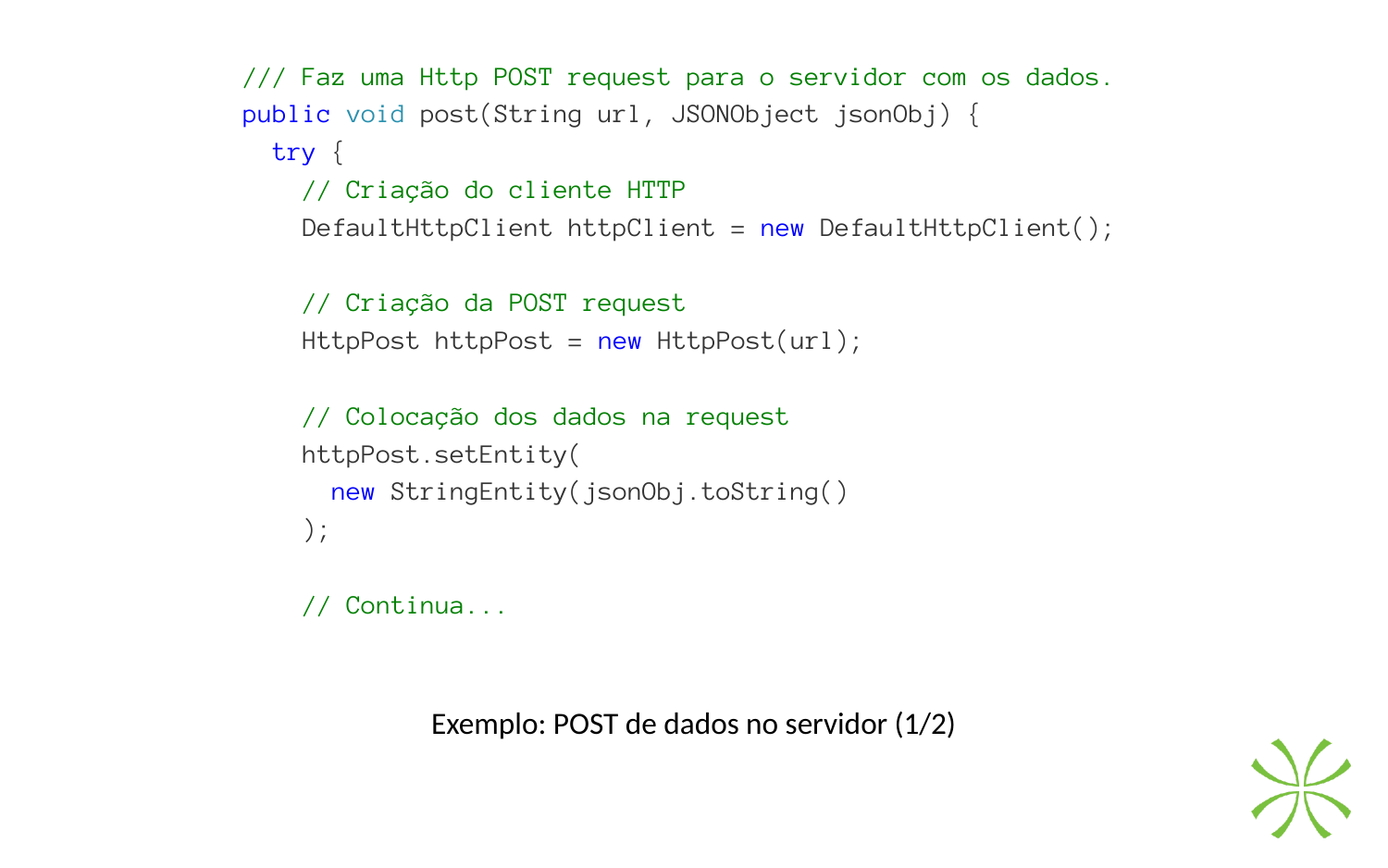

/// Faz uma Http POST request para o servidor com os dados.
public void post(String url, JSONObject jsonObj) {
  try {
    // Criação do cliente HTTP
    DefaultHttpClient httpClient = new DefaultHttpClient();

    // Criação da POST request
    HttpPost httpPost = new HttpPost(url);

    // Colocação dos dados na request
    httpPost.setEntity(
      new StringEntity(jsonObj.toString()
    );

    // Continua...

Exemplo: POST de dados no servidor (1/2)